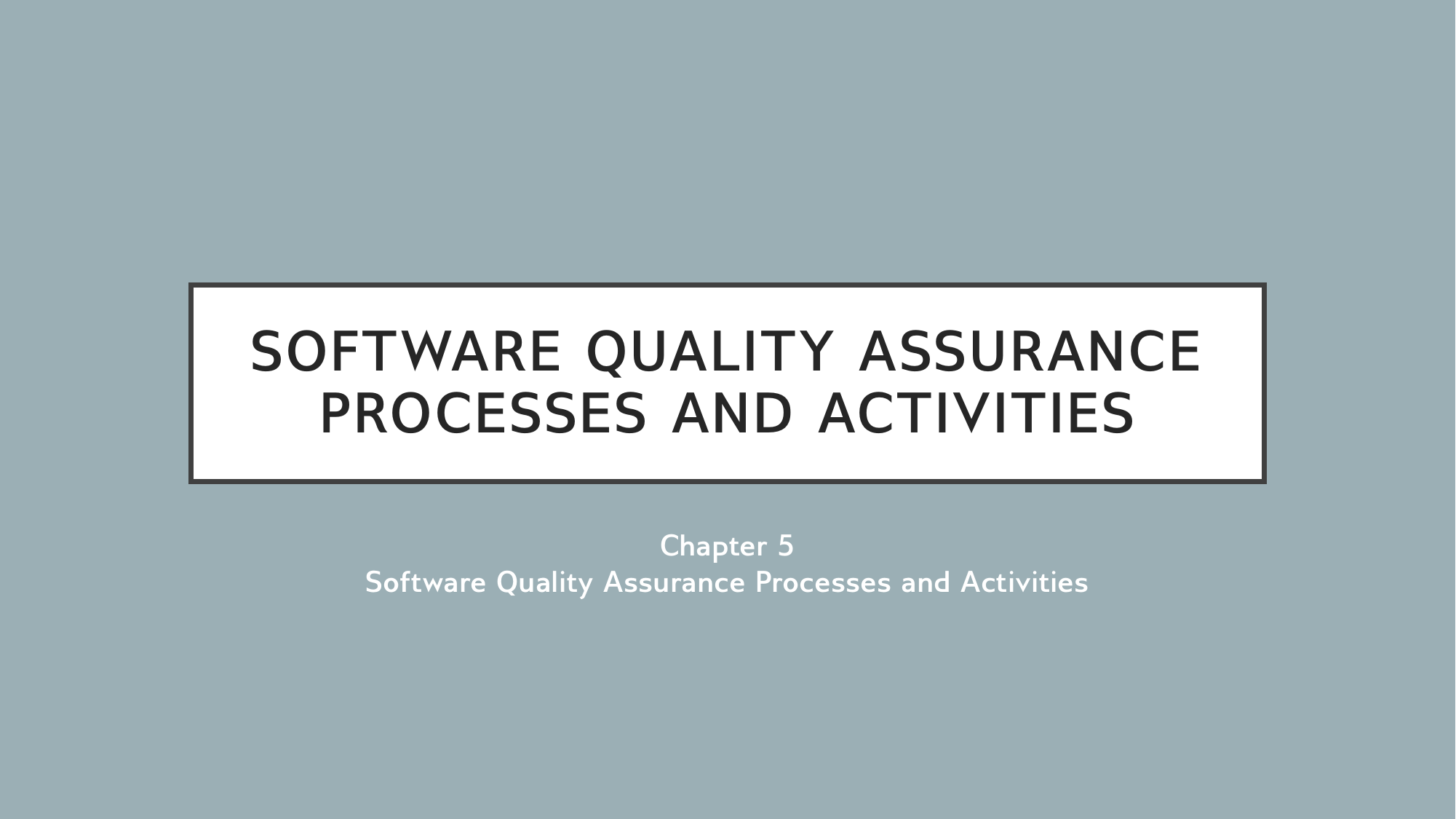

# Software Quality Assurance Processes and Activities
Chapter 5
Software Quality Assurance Processes and Activities